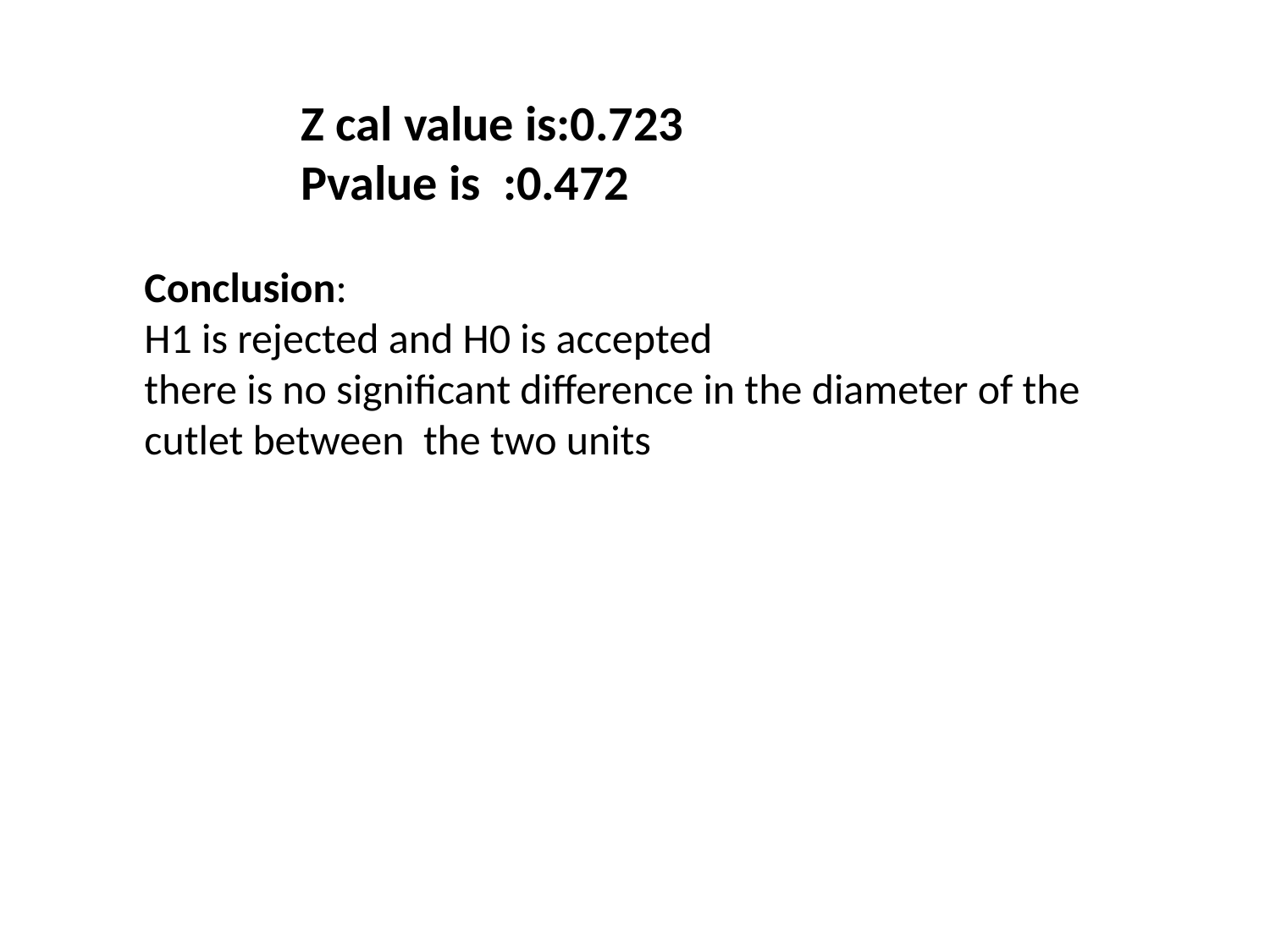

Z cal value is:0.723
              Pvalue is  :0.472

Conclusion:
H1 is rejected and H0 is accepted
there is no significant difference in the diameter of the cutlet between  the two units